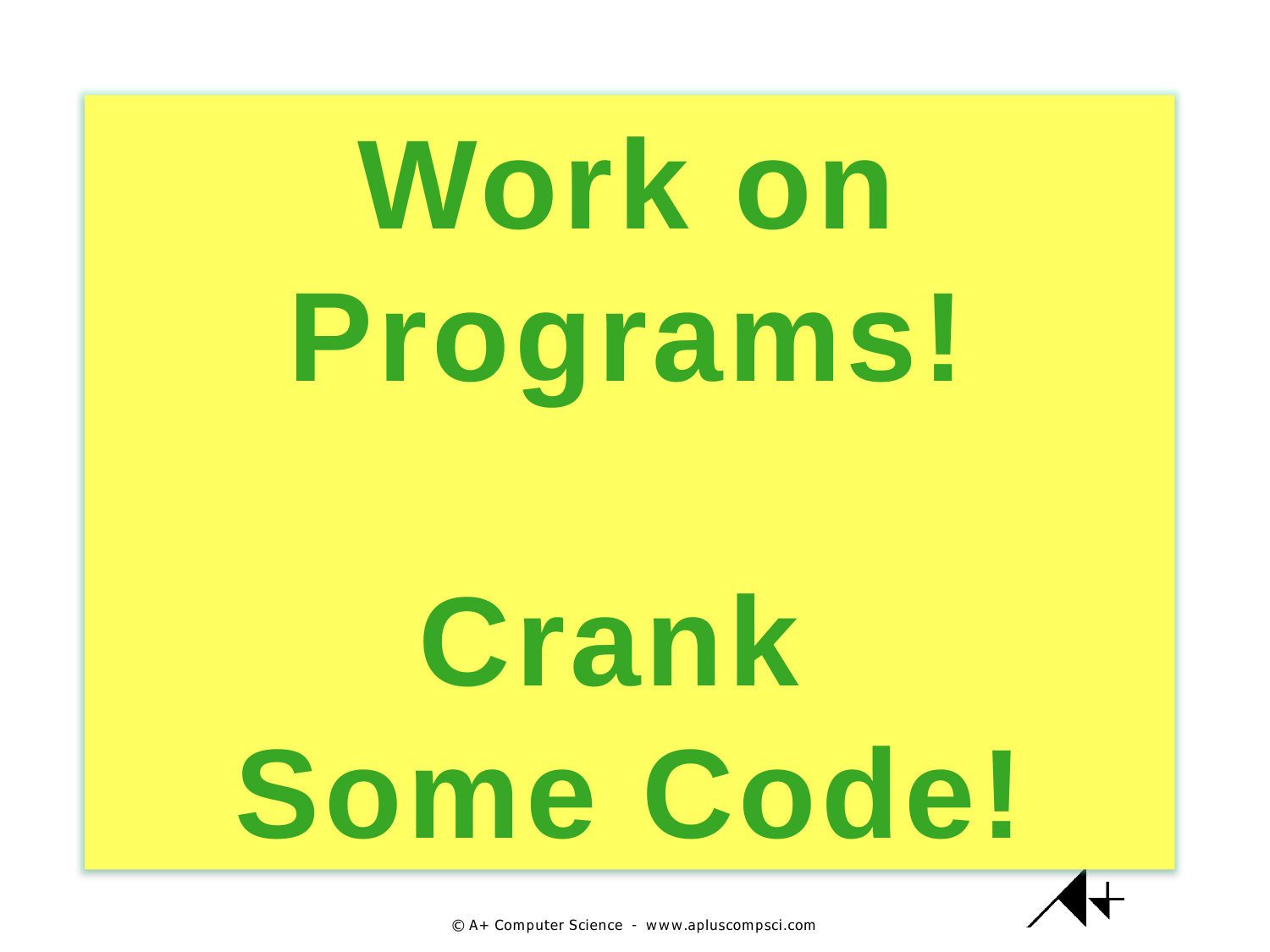

Work on Programs!
Crank
Some Code!

© A+ Computer Science  -  www.apluscompsci.com